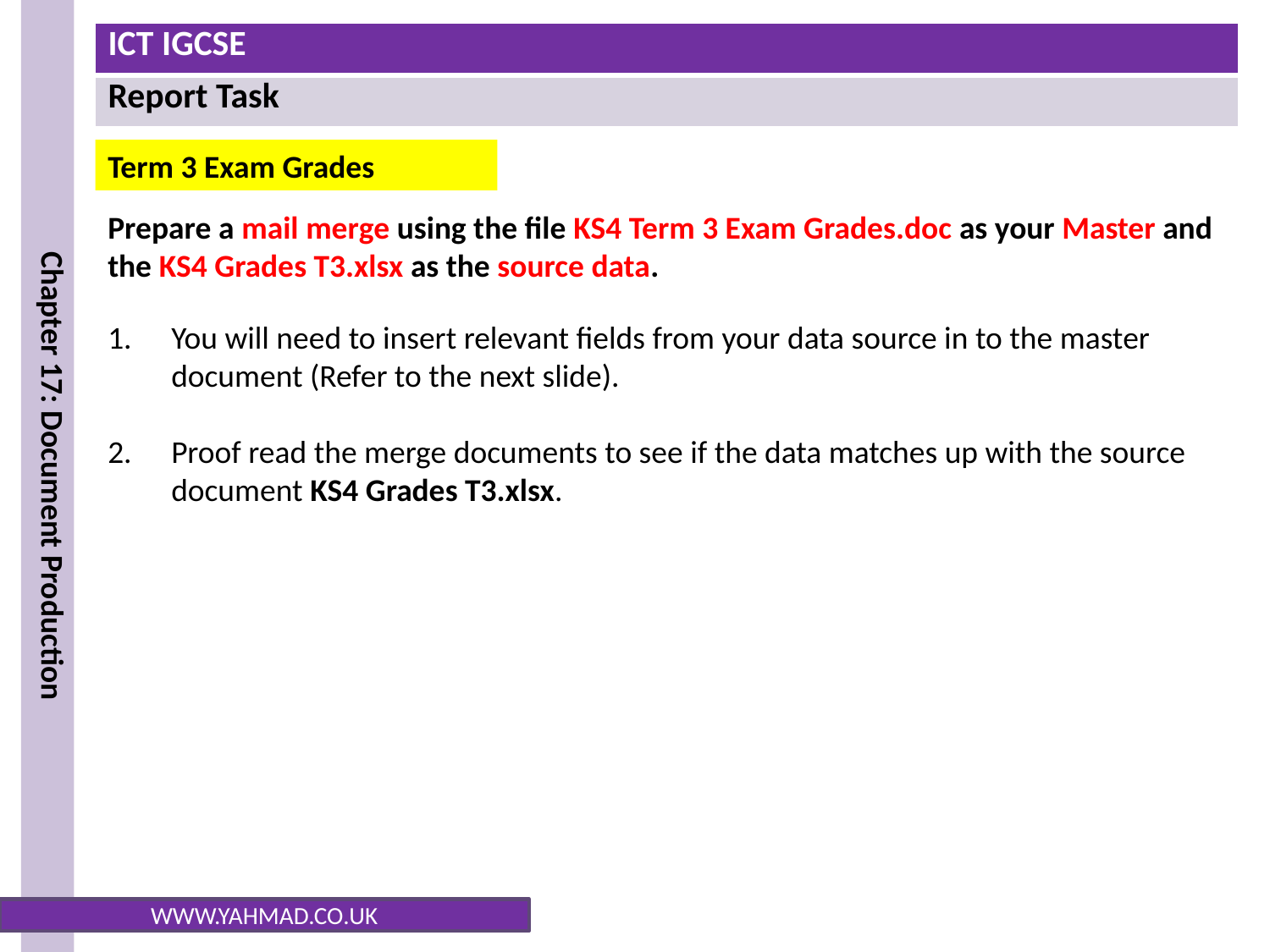

Term 3 Exam Grades
Prepare a mail merge using the file KS4 Term 3 Exam Grades.doc as your Master and the KS4 Grades T3.xlsx as the source data.

You will need to insert relevant fields from your data source in to the master document (Refer to the next slide).

Proof read the merge documents to see if the data matches up with the source document KS4 Grades T3.xlsx.